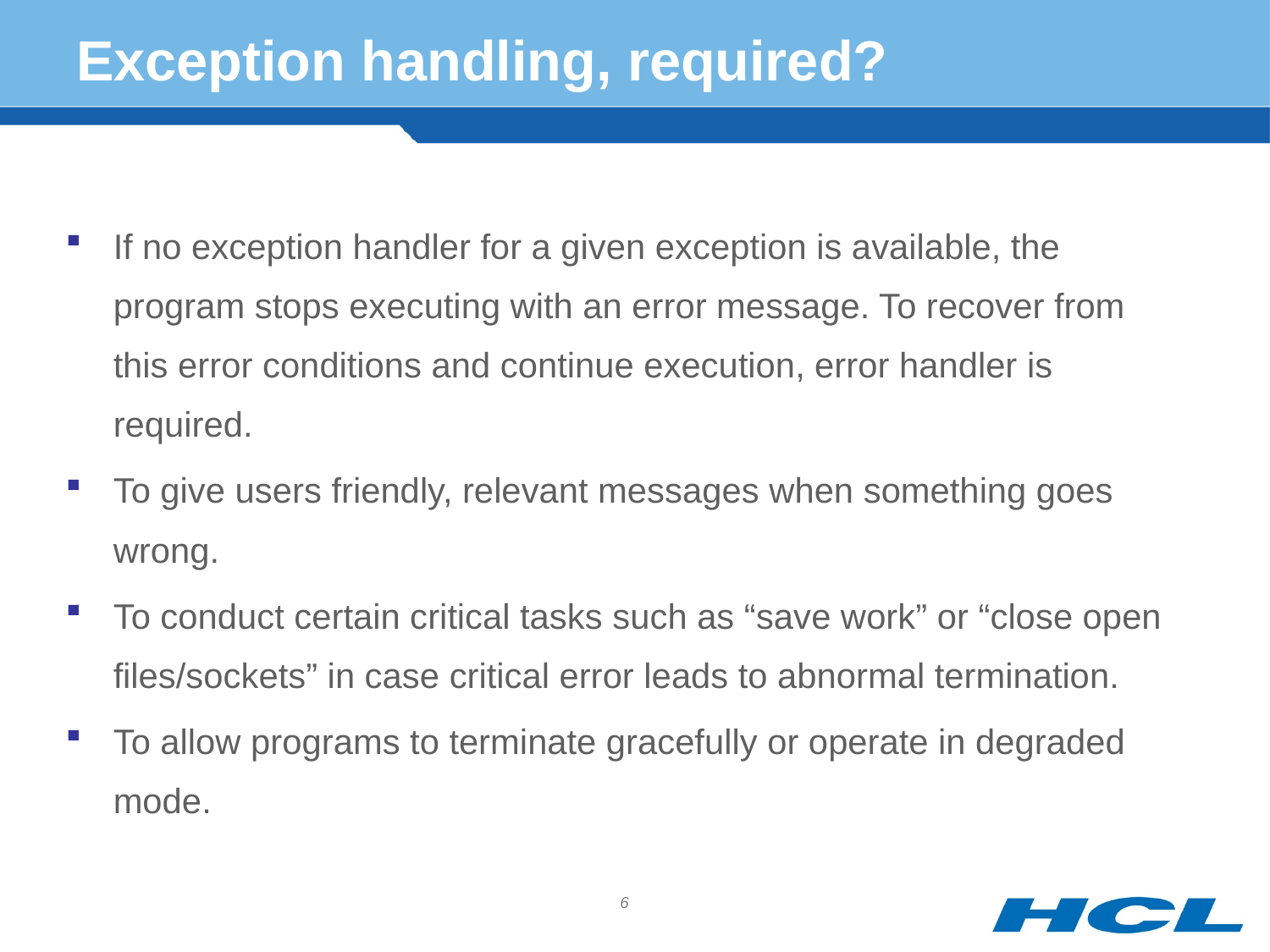

# Exception handling, required?
If no exception handler for a given exception is available, the program stops executing with an error message. To recover from this error conditions and continue execution, error handler is required.
To give users friendly, relevant messages when something goes wrong.
To conduct certain critical tasks such as “save work” or “close open files/sockets” in case critical error leads to abnormal termination.
To allow programs to terminate gracefully or operate in degraded mode.

6